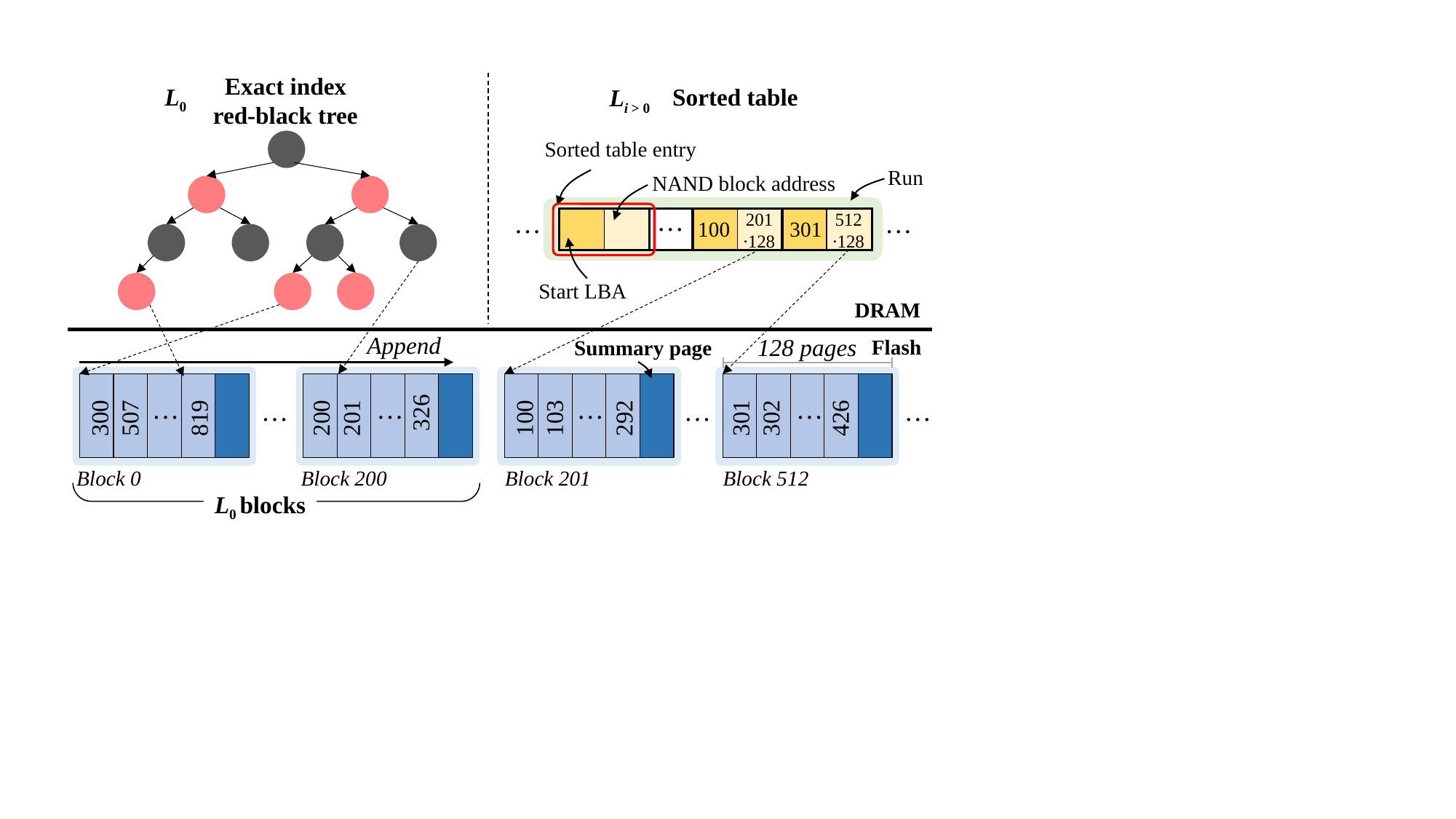

Exact index
red-black tree
L0
Sorted table
Li > 0
Sorted table entry

Run
NAND block address

…
…
…
201
∙128

100
301

512
∙128

Start LBA

DRAM

Append
128 pages
Flash
Summary page

…
…
…
…
…
…
…
326
300
507
200
201
100
103
301
302
819
292
426
Block 0
Block 200
Block 201
Block 512
L0 blocks